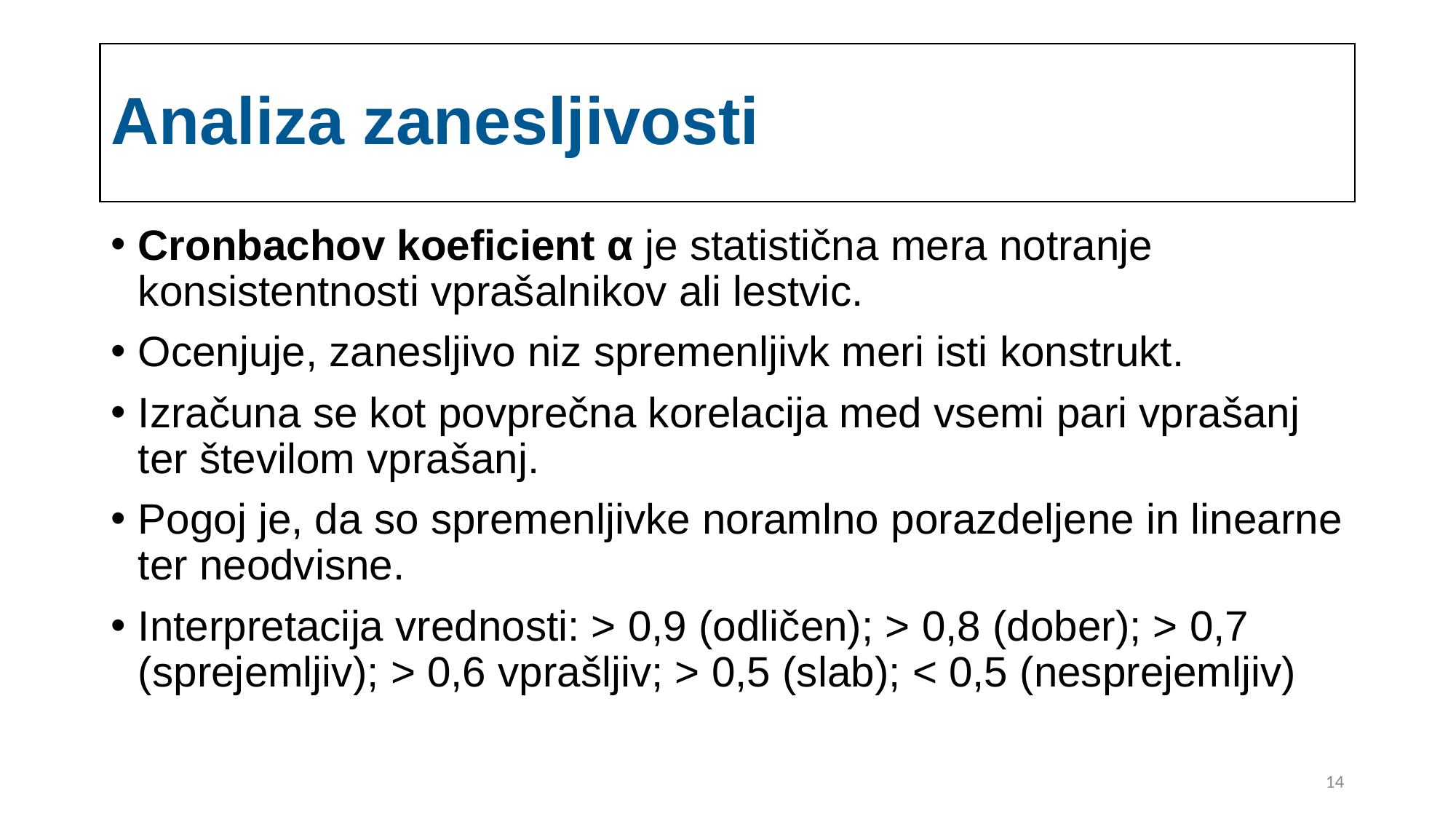

# Analiza zanesljivosti
Cronbachov koeficient α je statistična mera notranje konsistentnosti vprašalnikov ali lestvic.
Ocenjuje, zanesljivo niz spremenljivk meri isti konstrukt.
Izračuna se kot povprečna korelacija med vsemi pari vprašanj ter številom vprašanj.
Pogoj je, da so spremenljivke noramlno porazdeljene in linearne ter neodvisne.
Interpretacija vrednosti: > 0,9 (odličen); > 0,8 (dober); > 0,7 (sprejemljiv); > 0,6 vprašljiv; > 0,5 (slab); < 0,5 (nesprejemljiv)
14